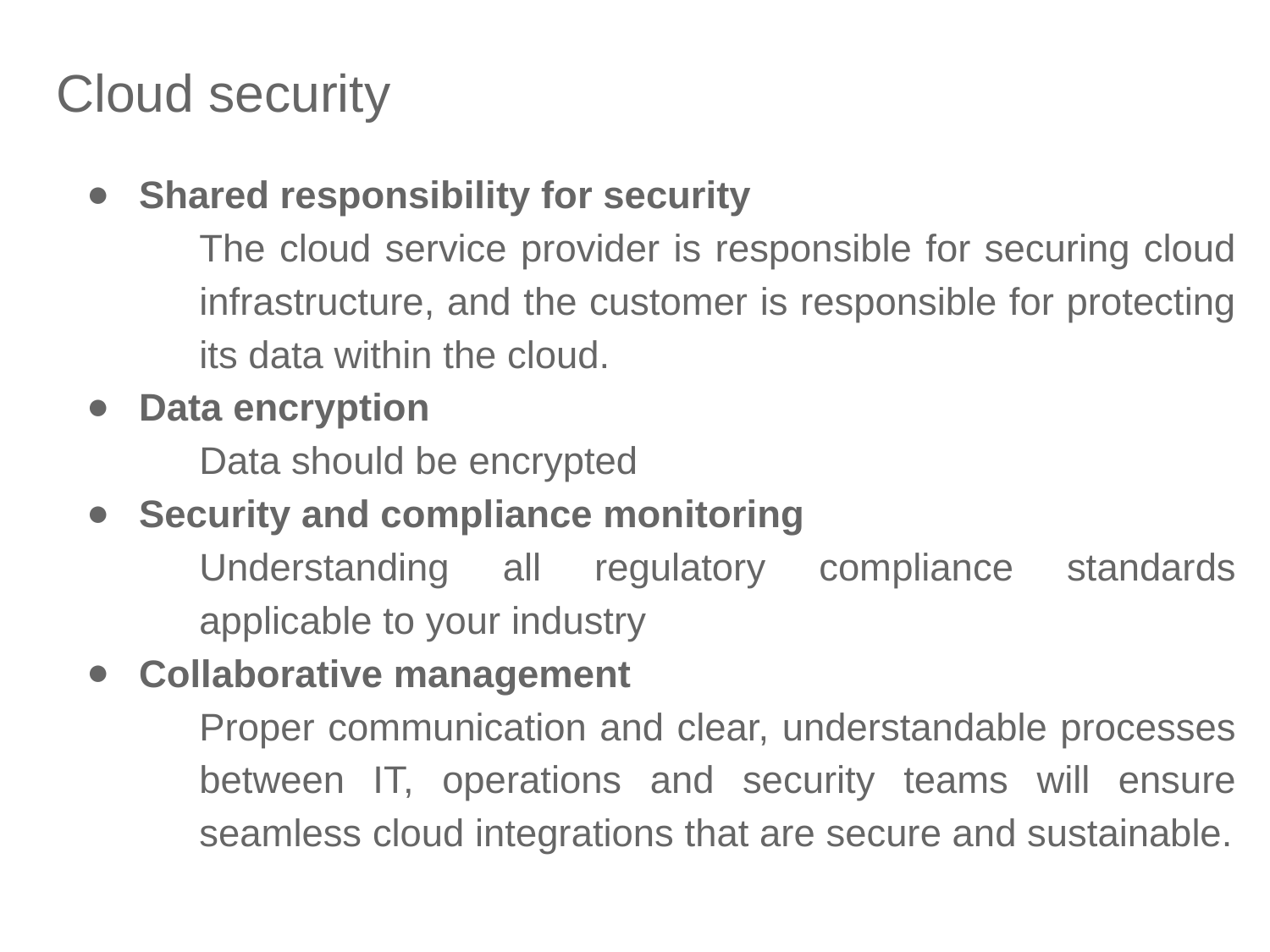

# Cloud security
Shared responsibility for security
The cloud service provider is responsible for securing cloud infrastructure, and the customer is responsible for protecting its data within the cloud.
Data encryption
Data should be encrypted
Security and compliance monitoring
Understanding all regulatory compliance standards applicable to your industry
Collaborative management
Proper communication and clear, understandable processes between IT, operations and security teams will ensure seamless cloud integrations that are secure and sustainable.